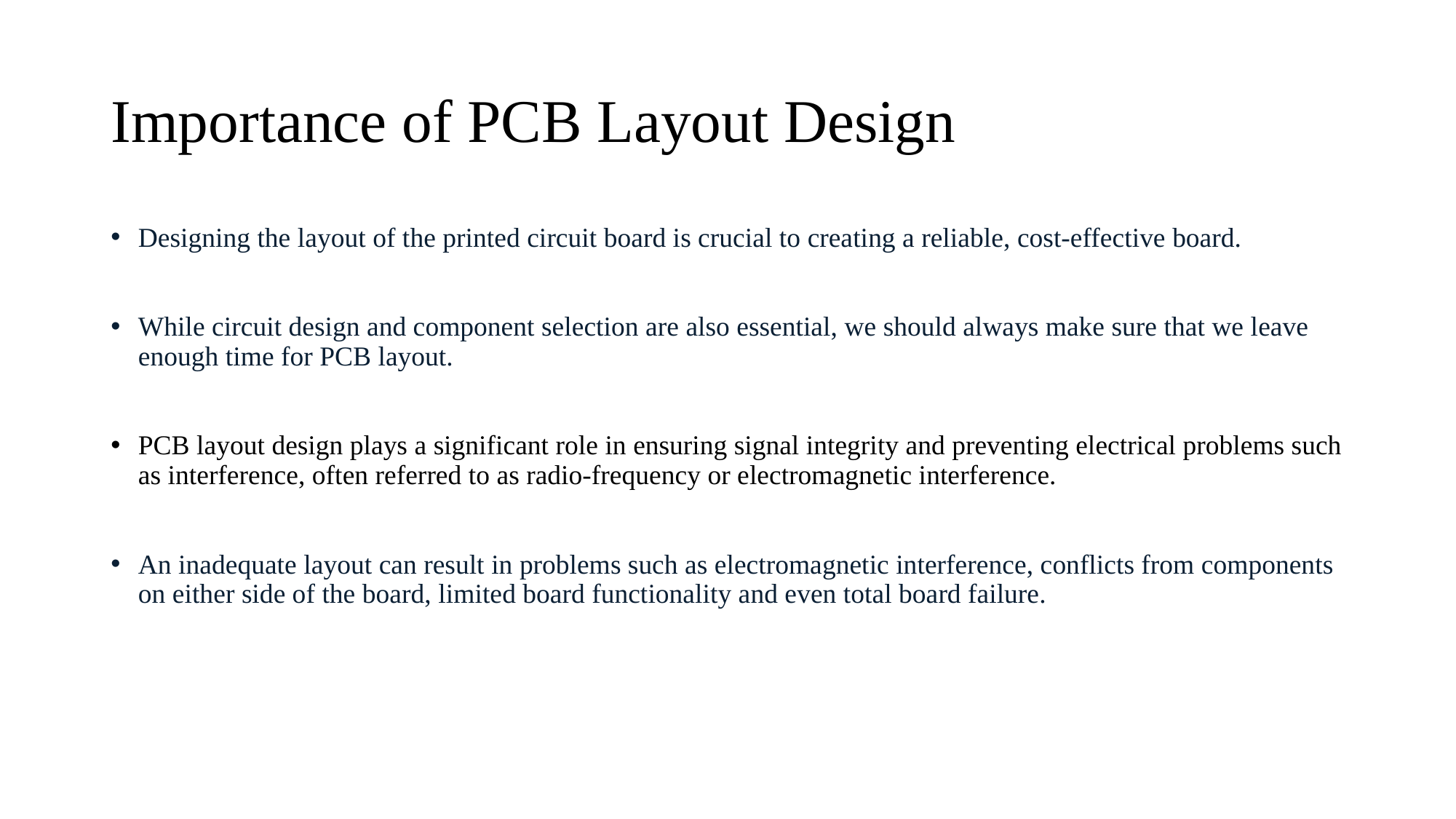

# Importance of PCB Layout Design
Designing the layout of the printed circuit board is crucial to creating a reliable, cost-effective board.

While circuit design and component selection are also essential, we should always make sure that we leave enough time for PCB layout.

PCB layout design plays a significant role in ensuring signal integrity and preventing electrical problems such as interference, often referred to as radio-frequency or electromagnetic interference.

An inadequate layout can result in problems such as electromagnetic interference, conflicts from components on either side of the board, limited board functionality and even total board failure.